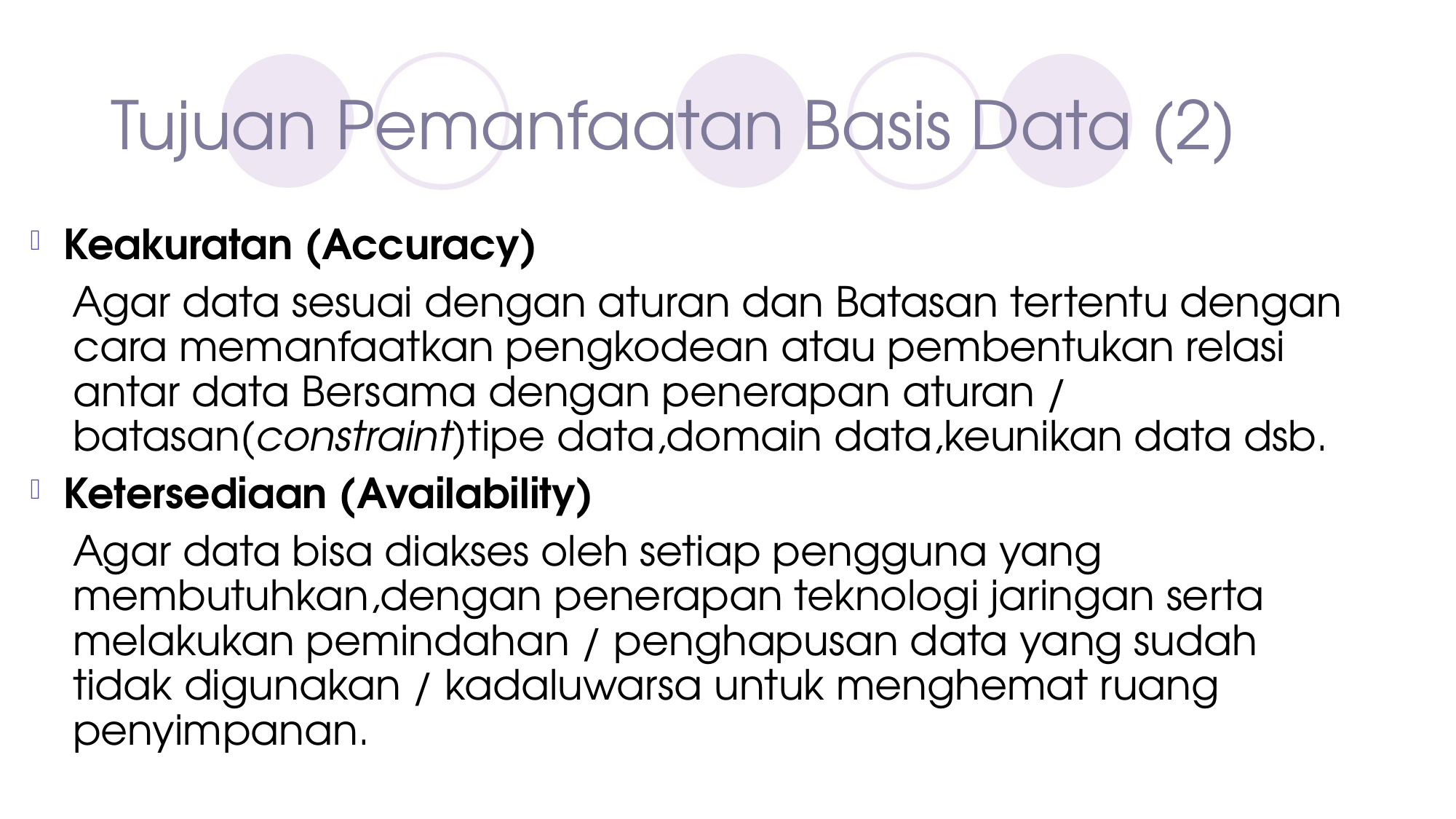

# Tujuan Pemanfaatan Basis Data (2)
Keakuratan (Accuracy)
 Agar data sesuai dengan aturan dan Batasan tertentu dengan cara memanfaatkan pengkodean atau pembentukan relasi antar data Bersama dengan penerapan aturan / batasan(constraint)tipe data,domain data,keunikan data dsb.
Ketersediaan (Availability)
Agar data bisa diakses oleh setiap pengguna yang membutuhkan,dengan penerapan teknologi jaringan serta melakukan pemindahan / penghapusan data yang sudah tidak digunakan / kadaluwarsa untuk menghemat ruang penyimpanan.